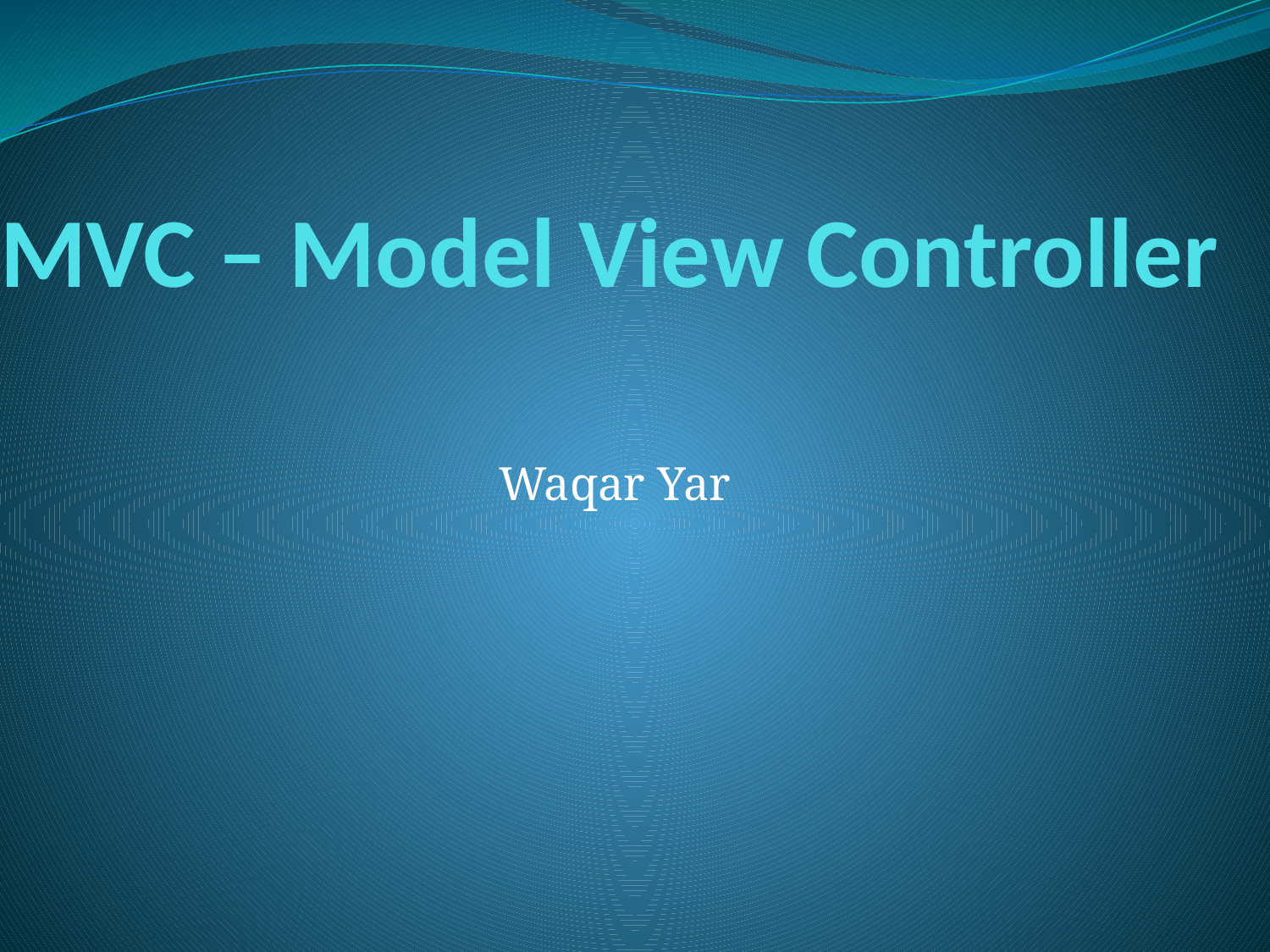

# MVC – Model View Controller
Waqar Yar